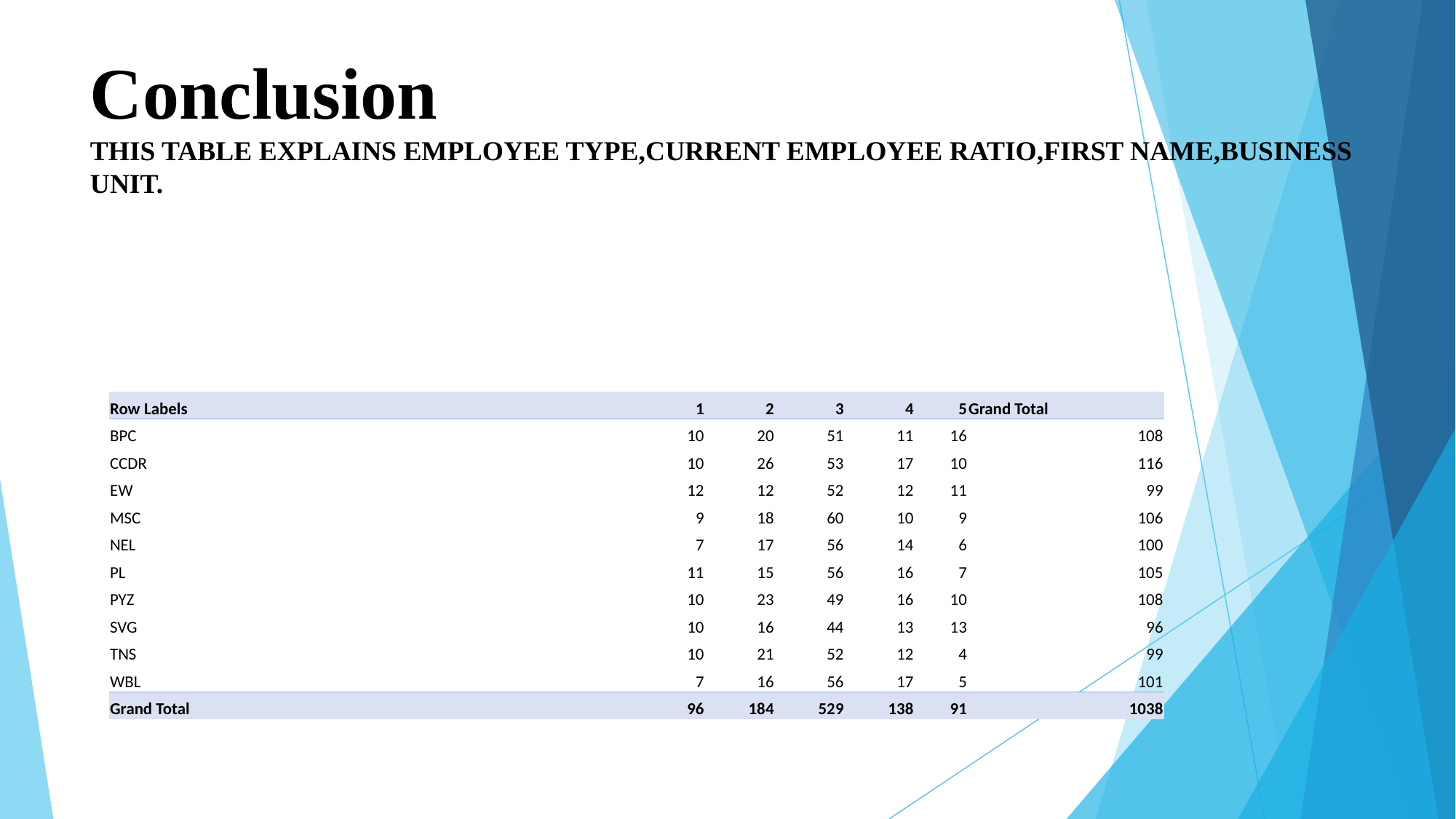

# Conclusion THIS TABLE EXPLAINS EMPLOYEE TYPE,CURRENT EMPLOYEE RATIO,FIRST NAME,BUSINESS UNIT.
| Row Labels | 1 | 2 | 3 | 4 | 5 | Grand Total |
| --- | --- | --- | --- | --- | --- | --- |
| BPC | 10 | 20 | 51 | 11 | 16 | 108 |
| CCDR | 10 | 26 | 53 | 17 | 10 | 116 |
| EW | 12 | 12 | 52 | 12 | 11 | 99 |
| MSC | 9 | 18 | 60 | 10 | 9 | 106 |
| NEL | 7 | 17 | 56 | 14 | 6 | 100 |
| PL | 11 | 15 | 56 | 16 | 7 | 105 |
| PYZ | 10 | 23 | 49 | 16 | 10 | 108 |
| SVG | 10 | 16 | 44 | 13 | 13 | 96 |
| TNS | 10 | 21 | 52 | 12 | 4 | 99 |
| WBL | 7 | 16 | 56 | 17 | 5 | 101 |
| Grand Total | 96 | 184 | 529 | 138 | 91 | 1038 |